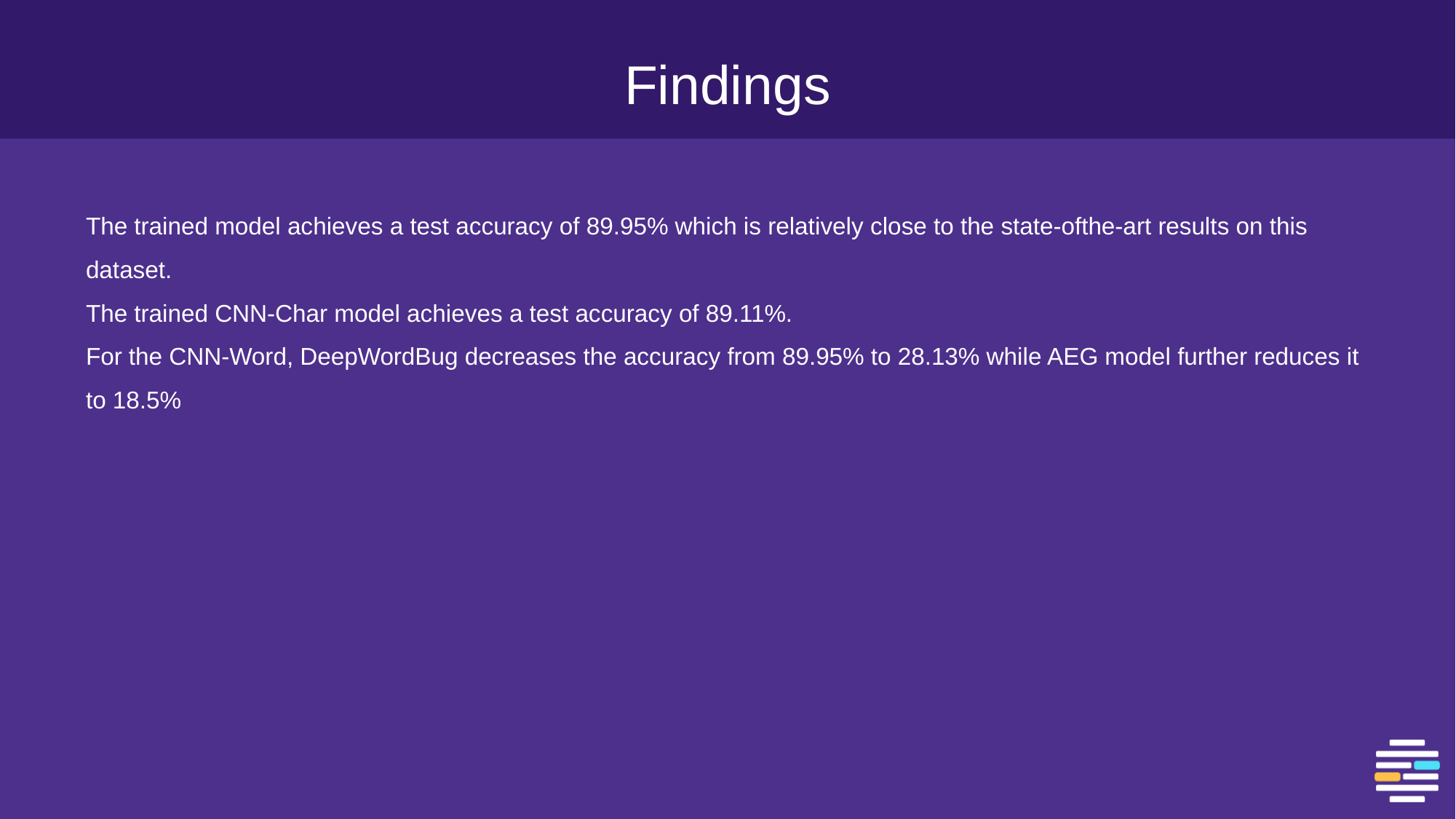

# Findings
The trained model achieves a test accuracy of 89.95% which is relatively close to the state-ofthe-art results on this dataset.
The trained CNN-Char model achieves a test accuracy of 89.11%.
For the CNN-Word, DeepWordBug decreases the accuracy from 89.95% to 28.13% while AEG model further reduces it to 18.5%